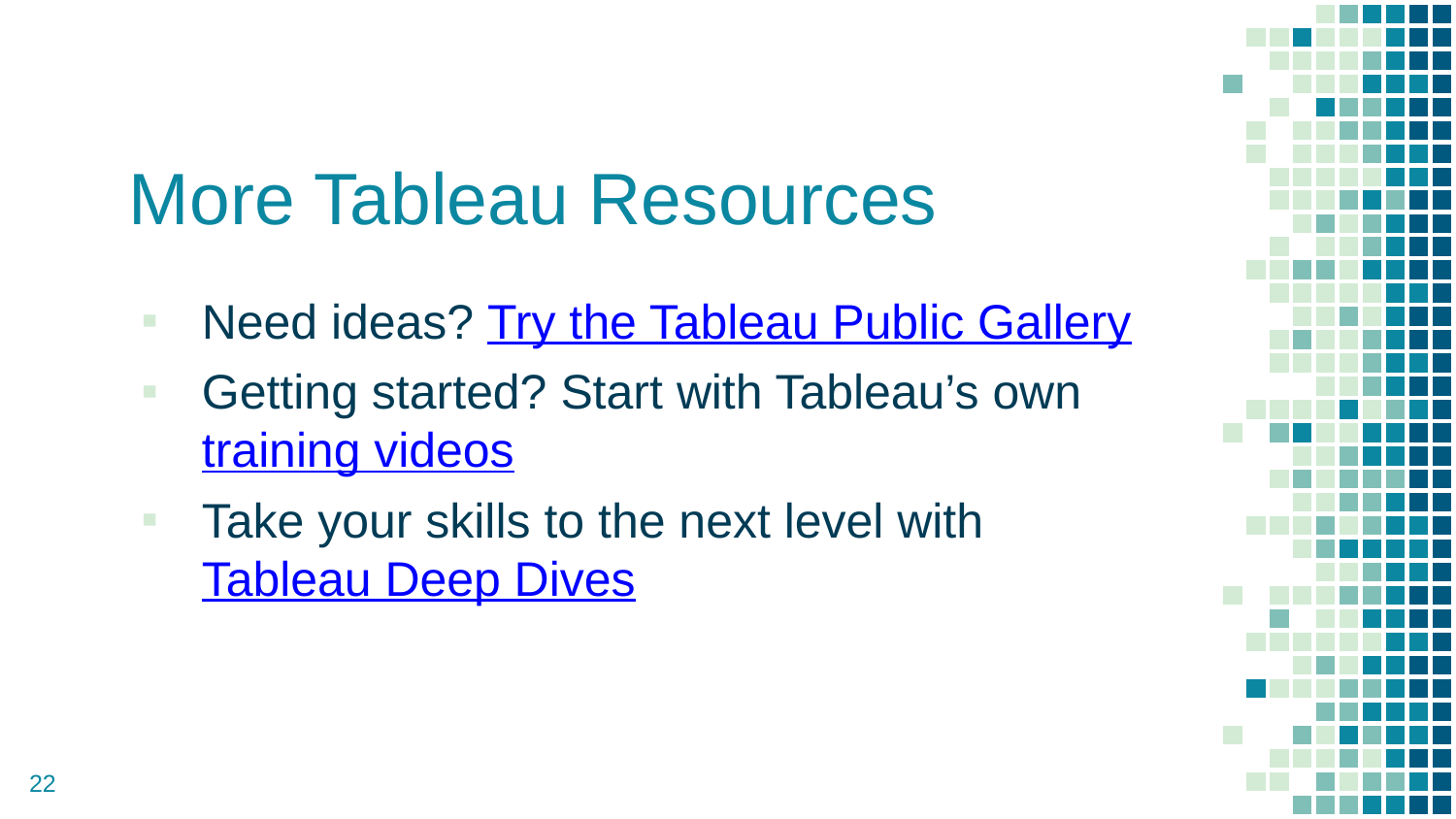

# More Tableau Resources
Need ideas? Try the Tableau Public Gallery
Getting started? Start with Tableau’s own training videos
Take your skills to the next level with Tableau Deep Dives

22